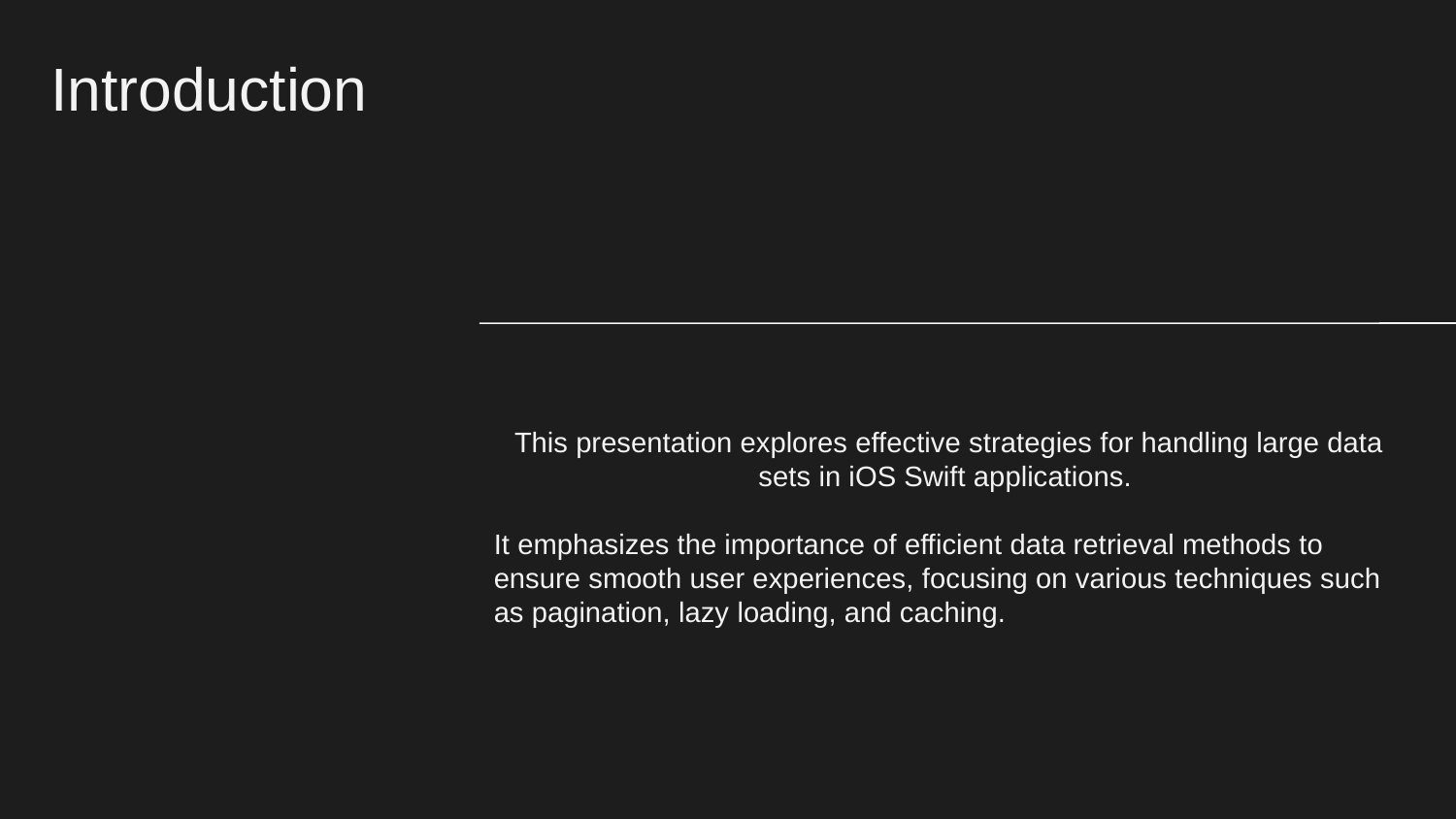

# Introduction
This presentation explores effective strategies for handling large data sets in iOS Swift applications.

It emphasizes the importance of efficient data retrieval methods to ensure smooth user experiences, focusing on various techniques such as pagination, lazy loading, and caching.